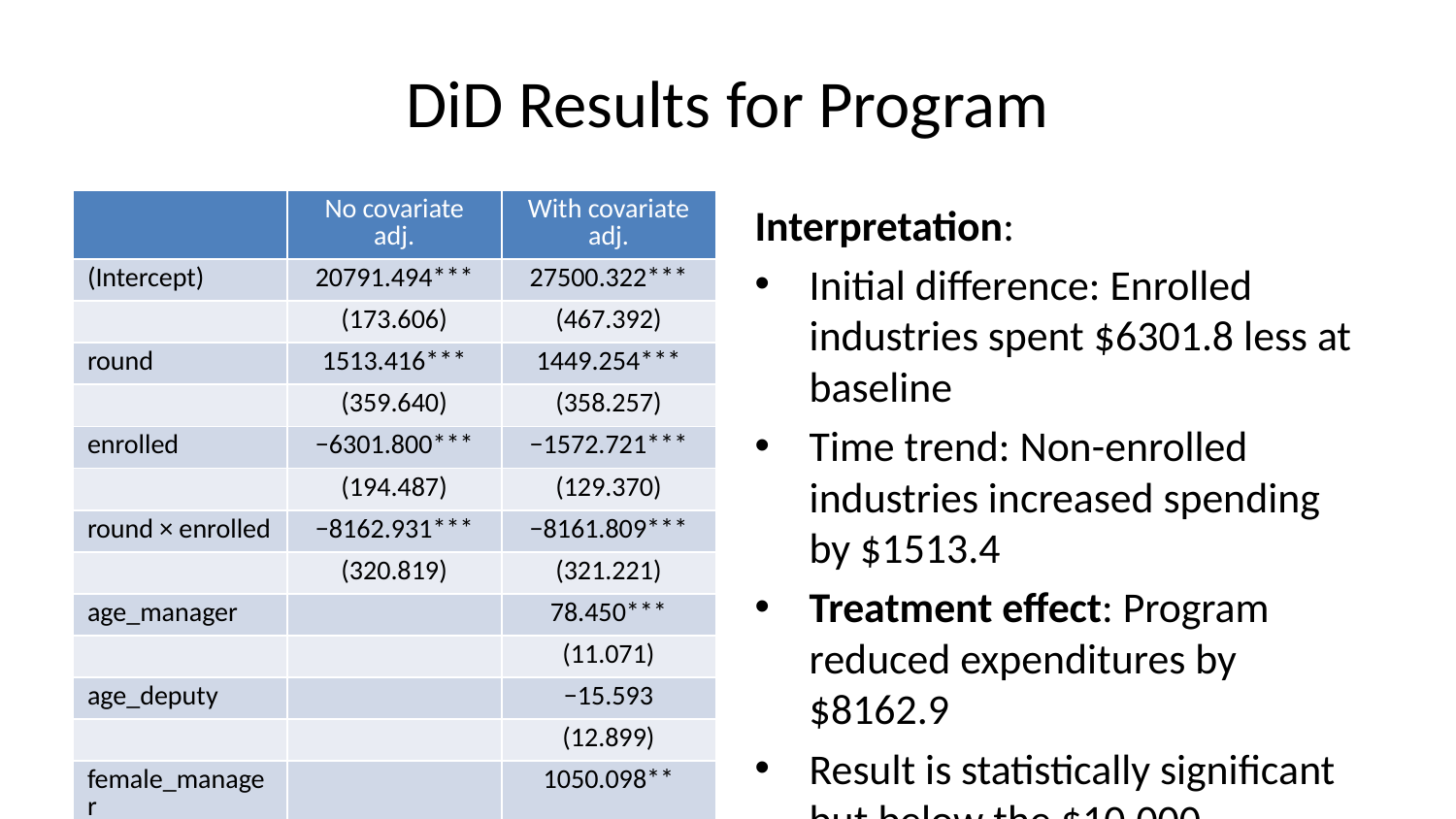

# DiD Results for Program
|  | No covariate adj. | With covariate adj. |
| --- | --- | --- |
| (Intercept) | 20791.494\*\*\* | 27500.322\*\*\* |
|  | (173.606) | (467.392) |
| round | 1513.416\*\*\* | 1449.254\*\*\* |
|  | (359.640) | (358.257) |
| enrolled | −6301.800\*\*\* | −1572.721\*\*\* |
|  | (194.487) | (129.370) |
| round × enrolled | −8162.931\*\*\* | −8161.809\*\*\* |
|  | (320.819) | (321.221) |
| age\_manager |  | 78.450\*\*\* |
|  |  | (11.071) |
| age\_deputy |  | −15.593 |
|  |  | (12.899) |
| female\_manager |  | 1050.098\*\* |
|  |  | (320.100) |
| foreign\_owned |  | −2234.127\*\*\* |
|  |  | (234.660) |
| staff\_size |  | −1985.216\*\*\* |
|  |  | (39.070) |
| advanced\_filtration |  | −2333.287\*\*\* |
|  |  | (154.610) |
| facility\_area |  | 96.680\*\* |
|  |  | (29.450) |
| recycling\_center\_distance |  | −2.503 |
|  |  | (3.113) |
| Num.Obs. | 9919 | 9919 |
| R2 | 0.344 | 0.551 |
| R2 Adj. | 0.343 | 0.550 |
| + p < 0.1, \* p < 0.05, \*\* p < 0.01, \*\*\* p < 0.001 |  |  |
Interpretation:
Initial difference: Enrolled industries spent $6301.8 less at baseline
Time trend: Non-enrolled industries increased spending by $1513.4
Treatment effect: Program reduced expenditures by $8162.9
Result is statistically significant but below the $10,000 threshold